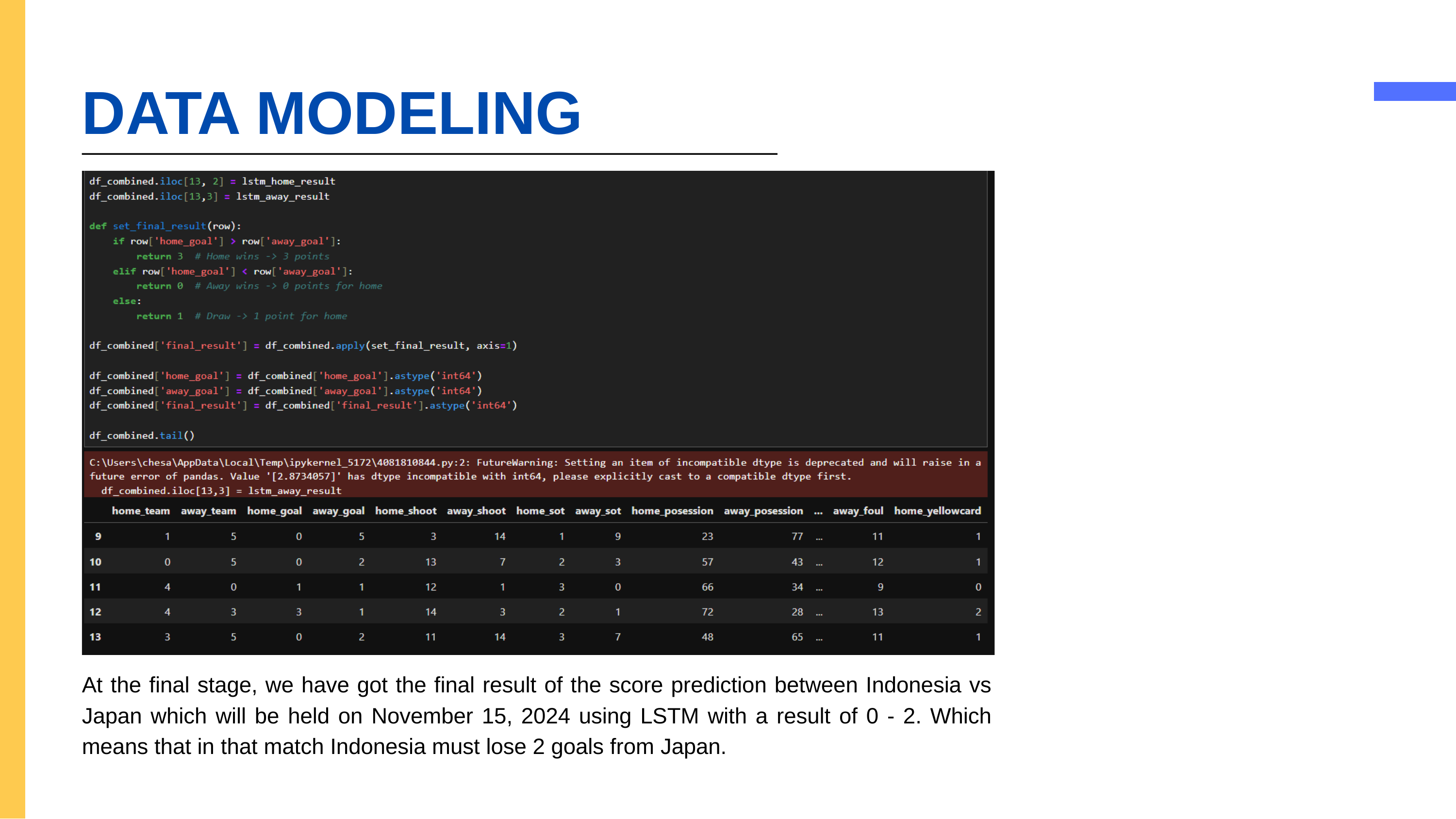

DATA MODELING

At the final stage, we have got the final result of the score prediction between Indonesia vs Japan which will be held on November 15, 2024 using LSTM with a result of 0 - 2. Which means that in that match Indonesia must lose 2 goals from Japan.